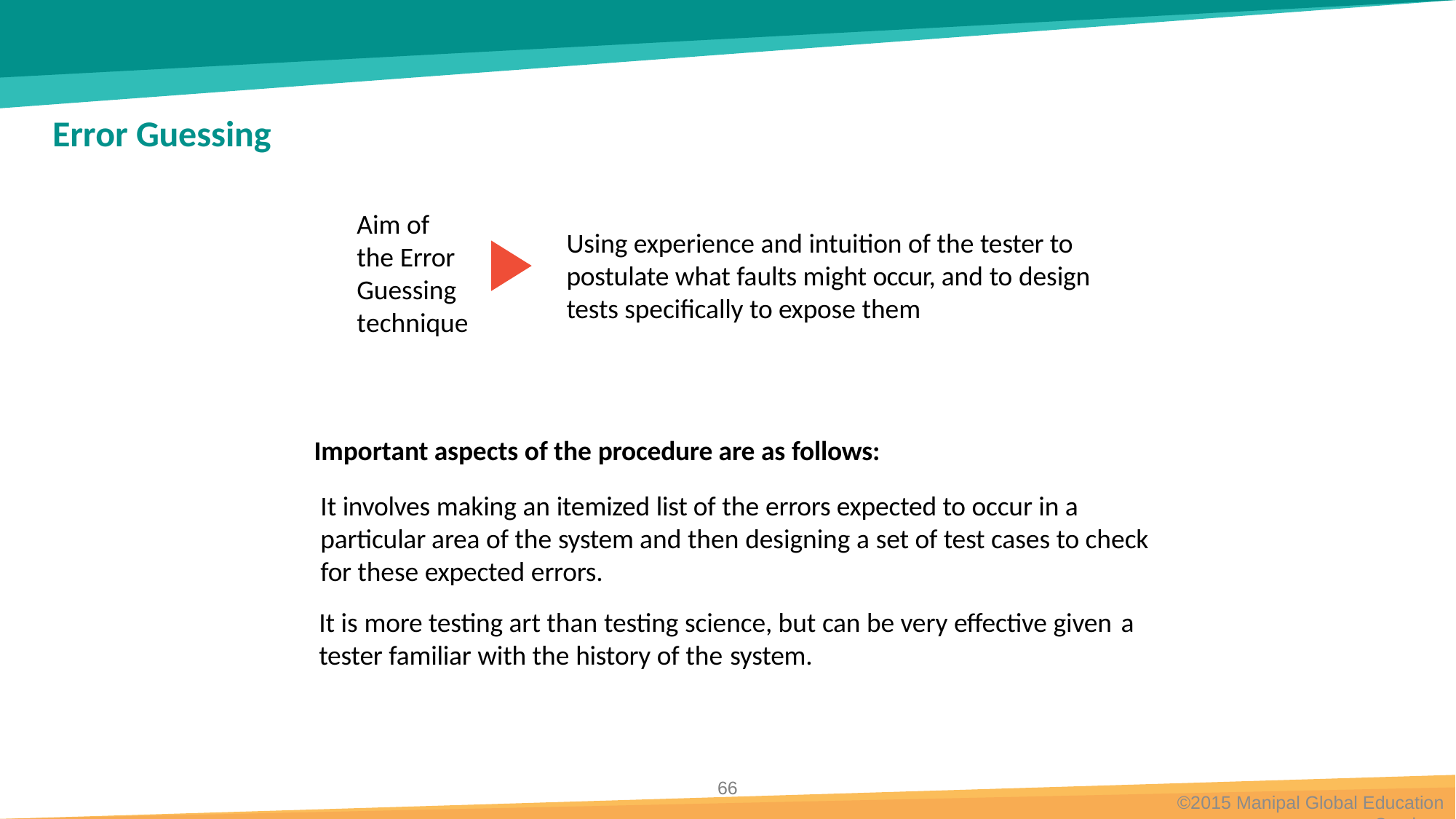

# Error Guessing

Using experience and intuition of the tester to  postulate what faults might occur, and to design  tests specifically to expose them
Aim of  the Error  Guessing  technique

B
Important aspects of the procedure are as follows:
It involves making an itemized list of the errors expected to occur in a  particular area of the system and then designing a set of test cases to check  for these expected errors.
It is more testing art than testing science, but can be very effective given a
tester familiar with the history of the system.
A
C
C